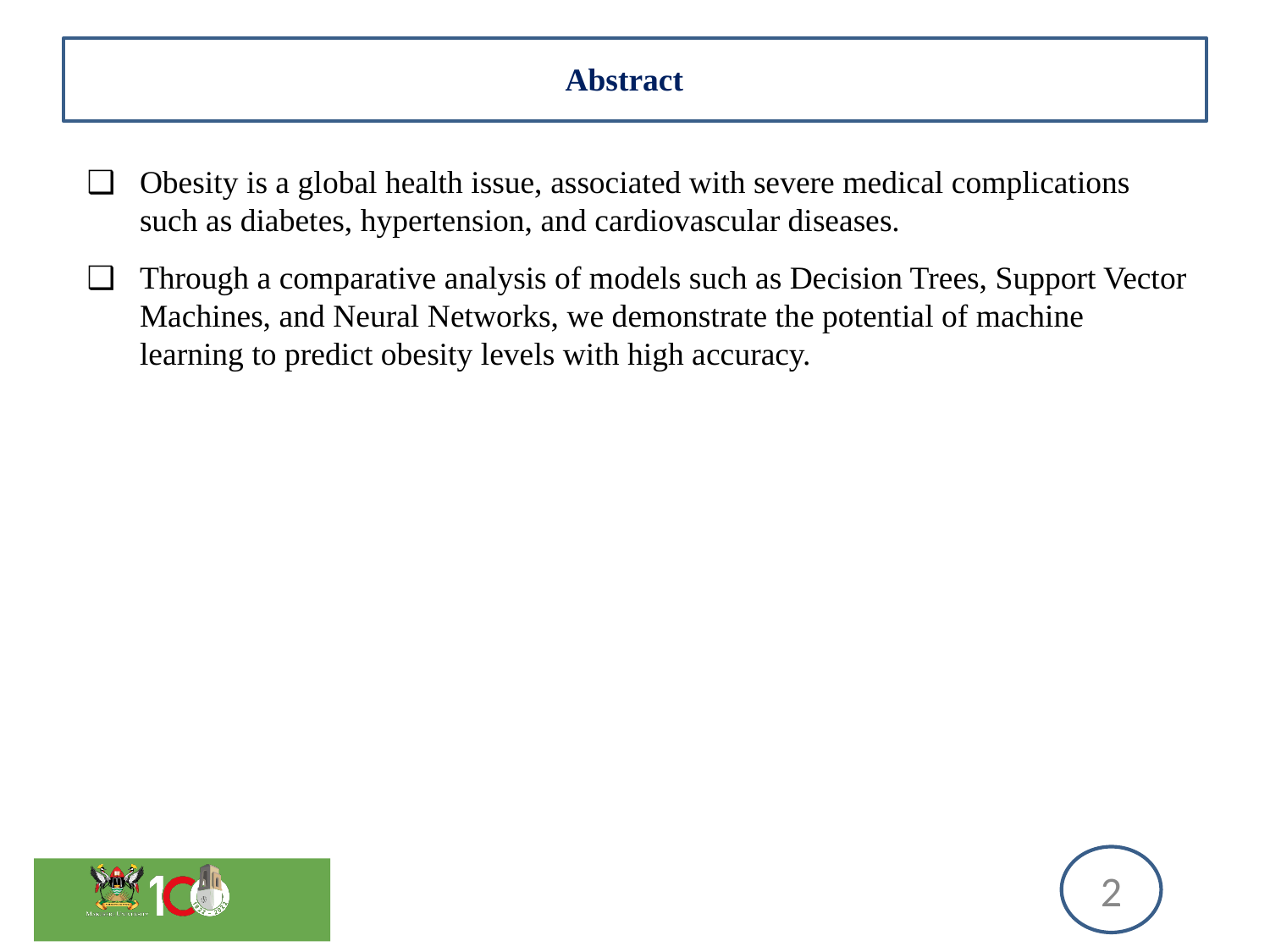

# Abstract
Obesity is a global health issue, associated with severe medical complications such as diabetes, hypertension, and cardiovascular diseases.
Through a comparative analysis of models such as Decision Trees, Support Vector Machines, and Neural Networks, we demonstrate the potential of machine learning to predict obesity levels with high accuracy.